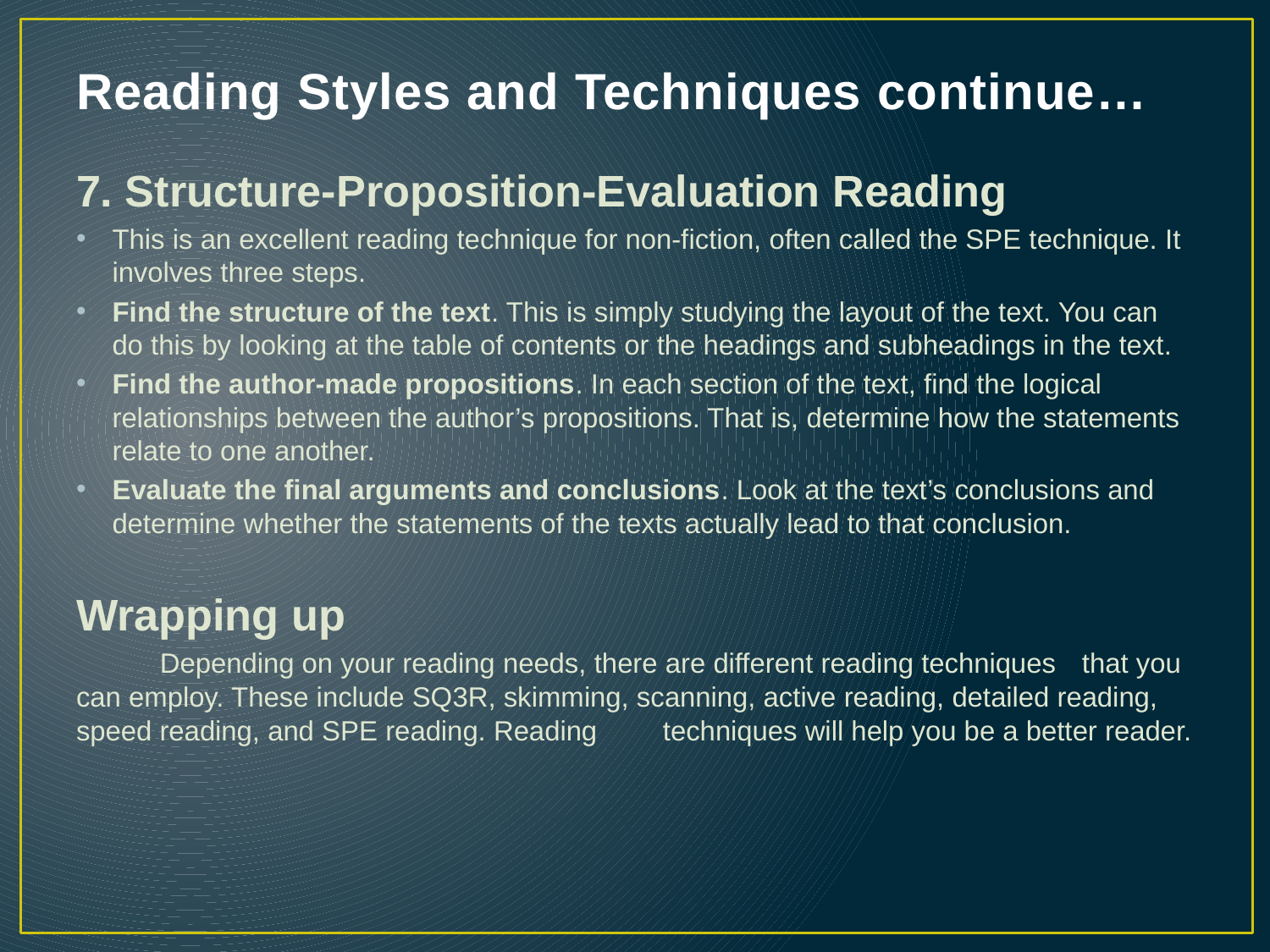

# Reading Styles and Techniques continue…
7. Structure-Proposition-Evaluation Reading
This is an excellent reading technique for non-fiction, often called the SPE technique. It involves three steps.
Find the structure of the text. This is simply studying the layout of the text. You can do this by looking at the table of contents or the headings and subheadings in the text.
Find the author-made propositions. In each section of the text, find the logical relationships between the author’s propositions. That is, determine how the statements relate to one another.
Evaluate the final arguments and conclusions. Look at the text’s conclusions and determine whether the statements of the texts actually lead to that conclusion.

Wrapping up
	Depending on your reading needs, there are different reading techniques 	that you can employ. These include SQ3R, skimming, scanning, active reading, detailed reading, speed reading, and SPE reading. Reading 	techniques will help you be a better reader.